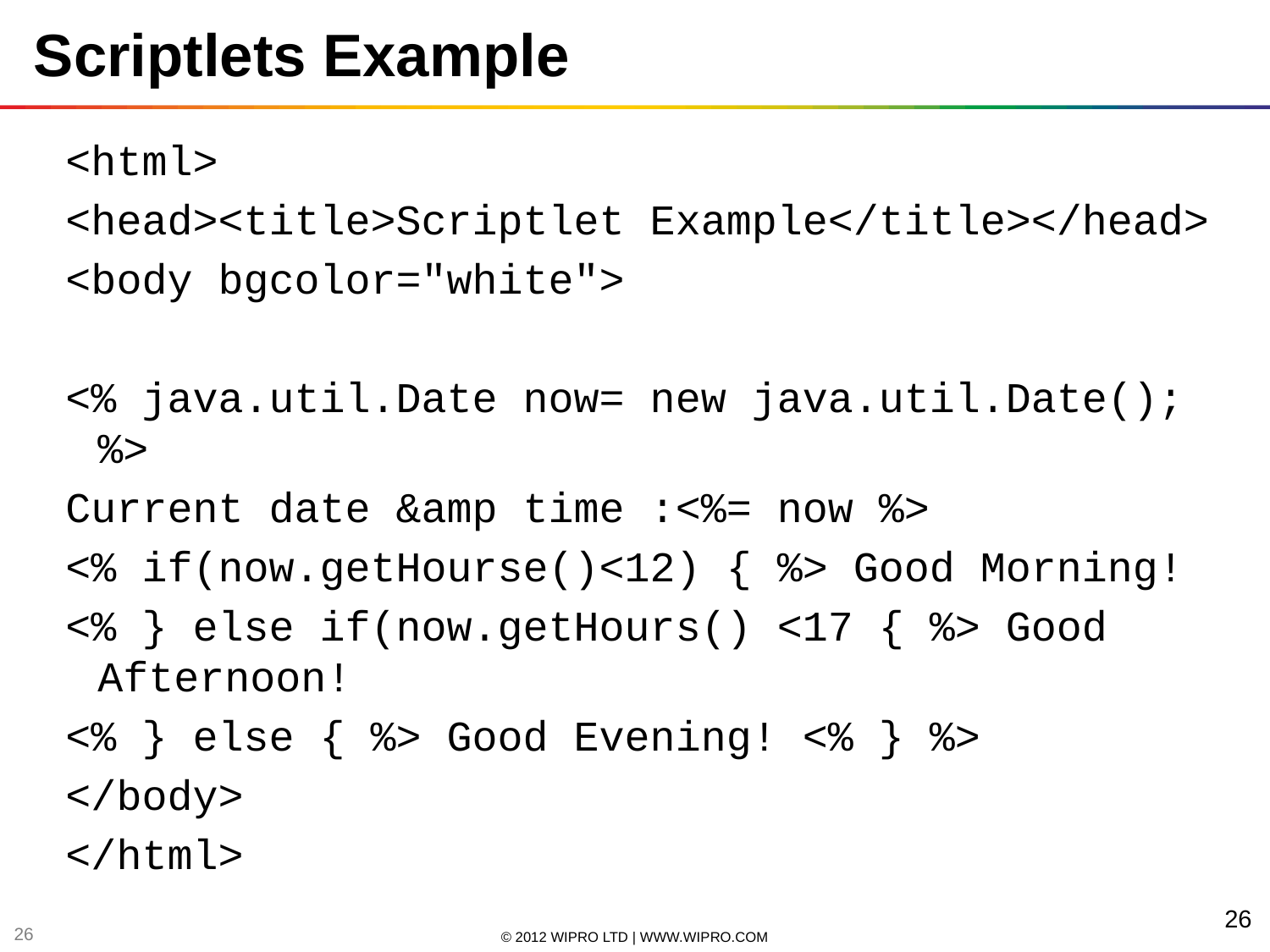

# Scriptlets Example
<html>
<head><title>Scriptlet Example</title></head>
<body bgcolor="white">

<% java.util.Date now= new java.util.Date(); %>
Current date &amp time :<%= now %>
<% if(now.getHourse()<12) { %> Good Morning!
<% } else if(now.getHours() <17 { %> Good Afternoon!
<% } else { %> Good Evening! <% } %>
</body>
</html>
26